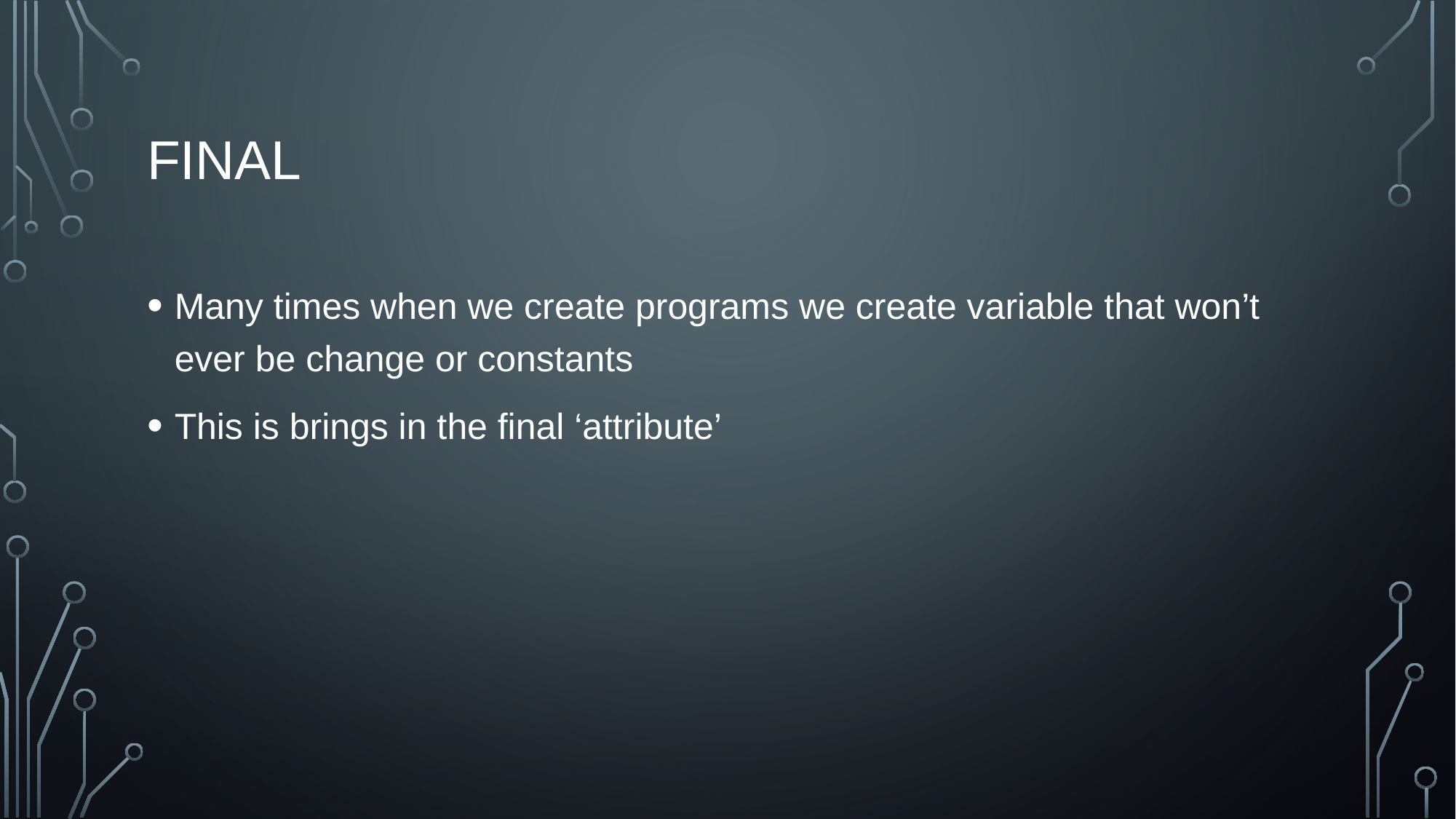

# final
Many times when we create programs we create variable that won’t ever be change or constants
This is brings in the final ‘attribute’